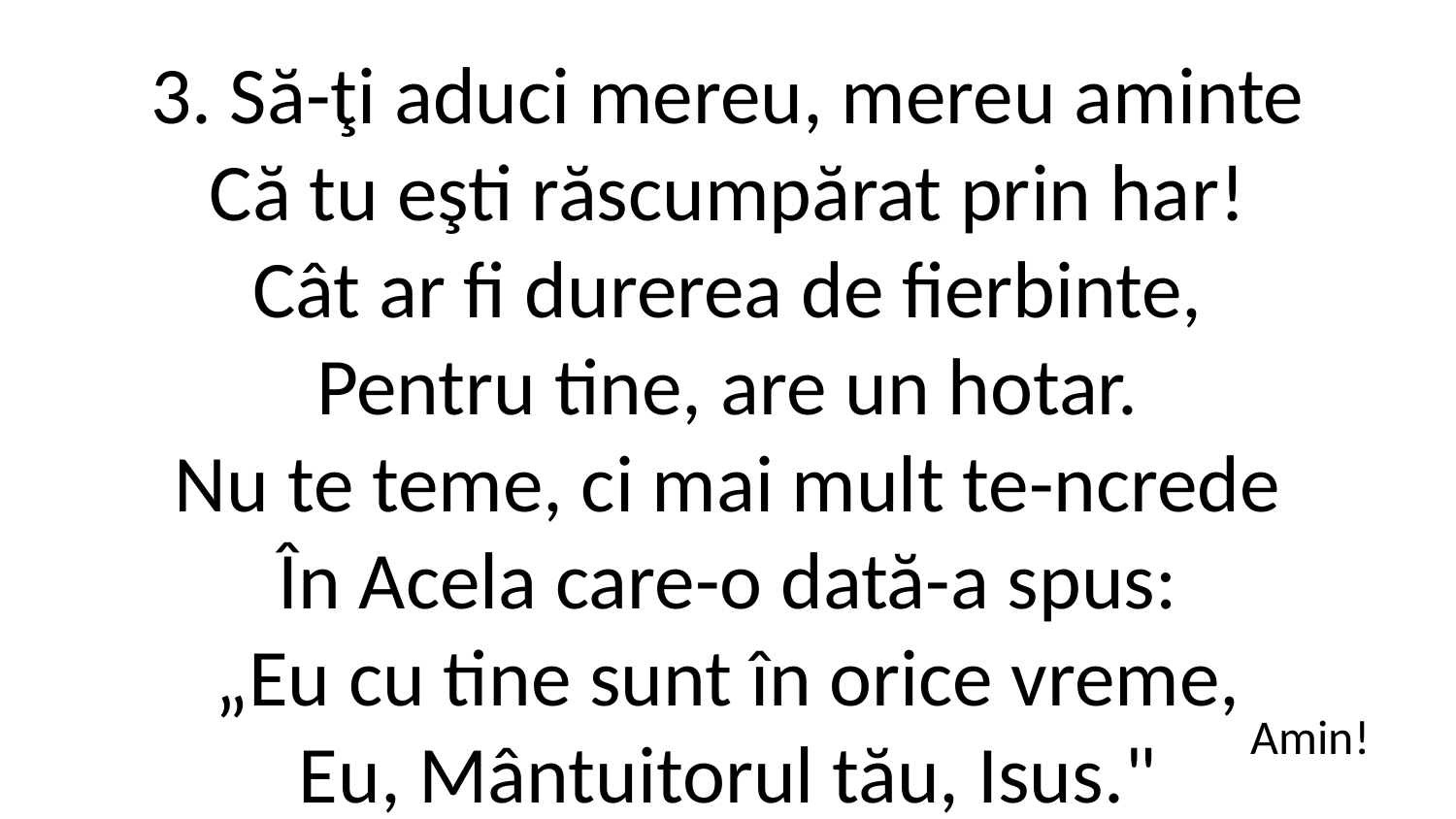

3. Să-ţi aduci mereu, mereu aminte
Că tu eşti răscumpărat prin har!
Cât ar fi durerea de fierbinte,
Pentru tine, are un hotar.
Nu te teme, ci mai mult te-ncrede
În Acela care-o dată-a spus:
„Eu cu tine sunt în orice vreme,
Eu, Mântuitorul tău, Isus."

Amin!